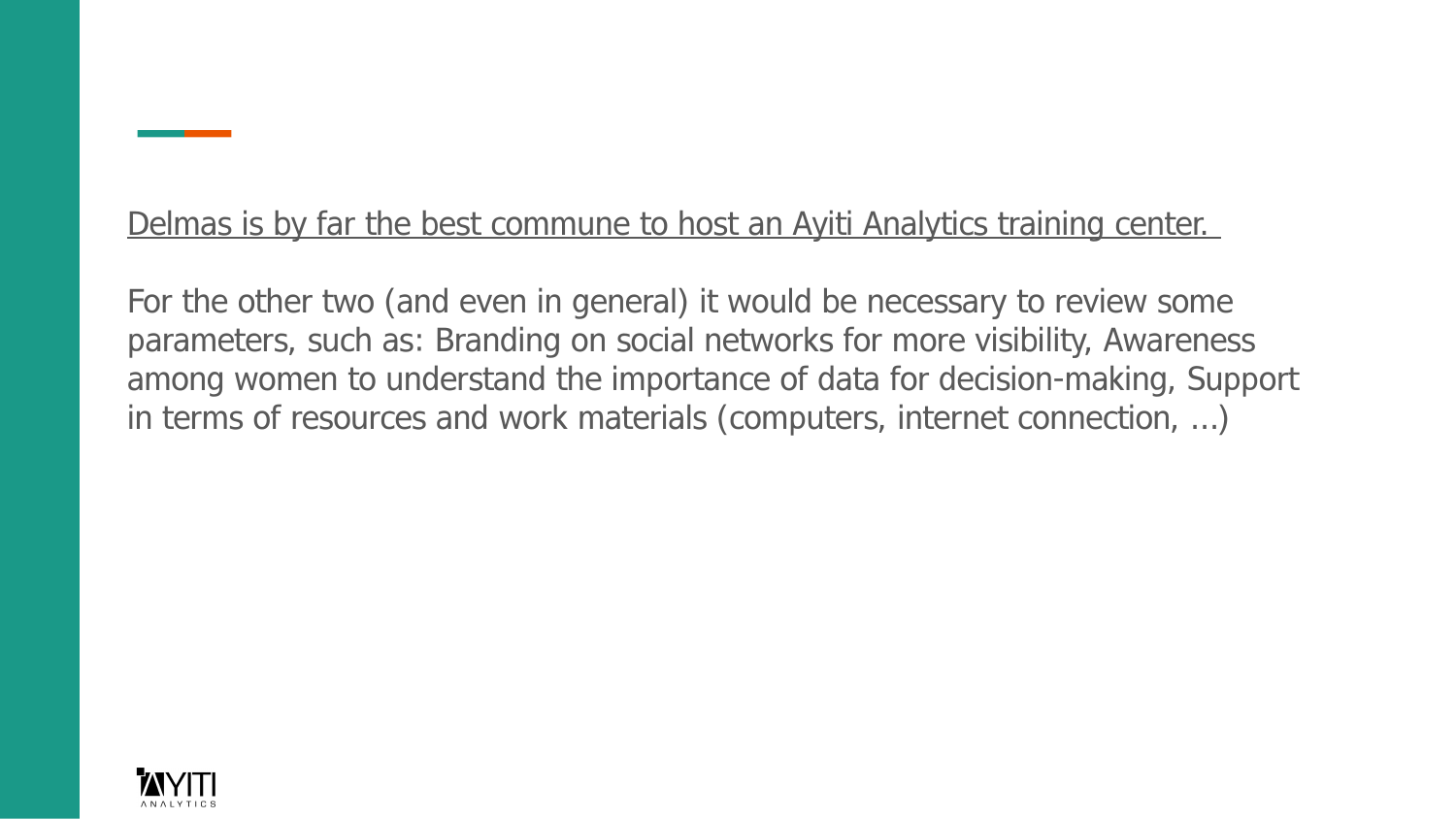

Delmas is by far the best commune to host an Ayiti Analytics training center.

For the other two (and even in general) it would be necessary to review some parameters, such as: Branding on social networks for more visibility, Awareness among women to understand the importance of data for decision-making, Support in terms of resources and work materials (computers, internet connection, ...)